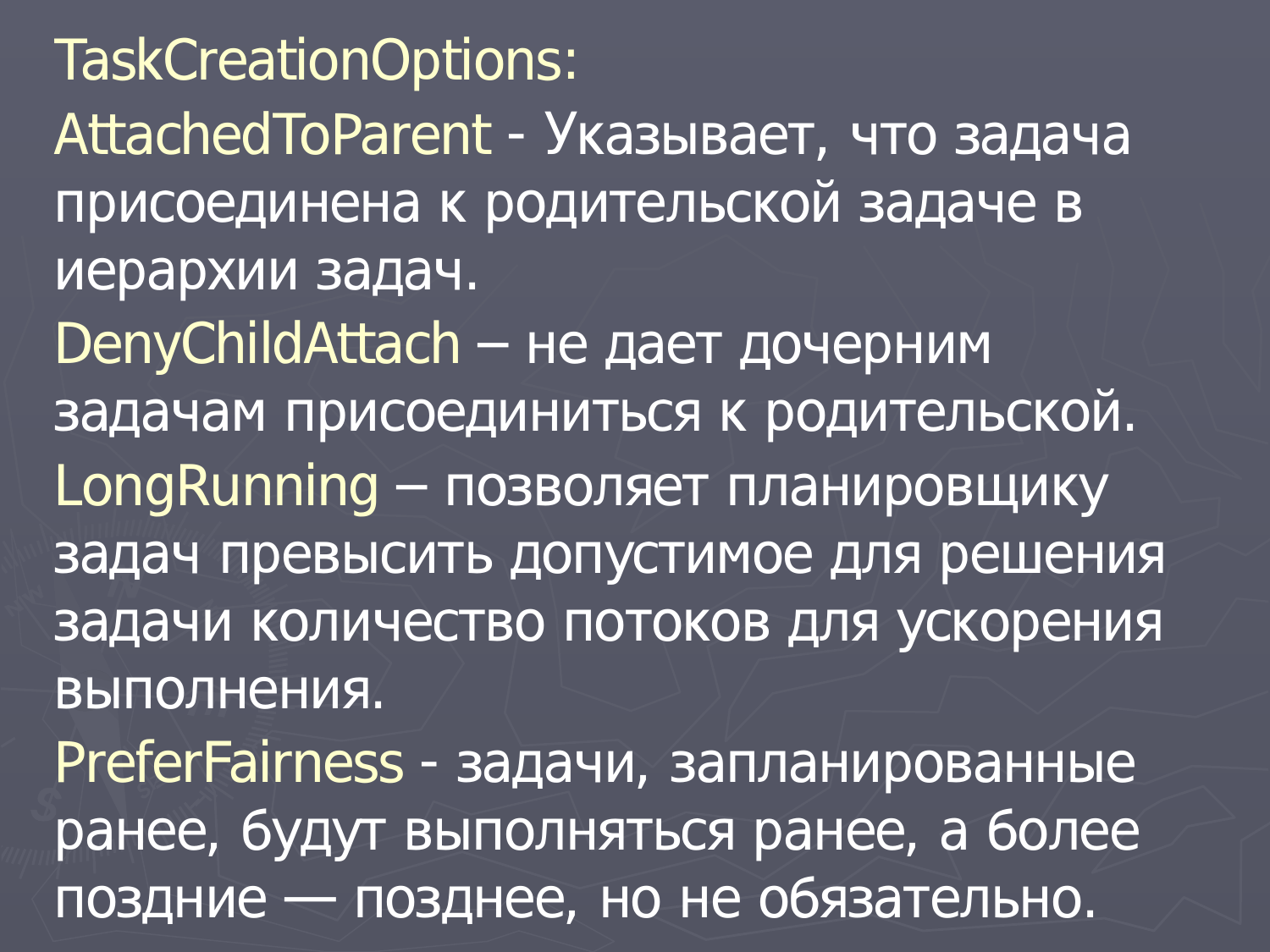

TaskCreationOptions:
AttachedToParent - Указывает, что задача присоединена к родительской задаче в иерархии задач.
DenyChildAttach – не дает дочерним задачам присоединиться к родительской.
LongRunning – позволяет планировщику задач превысить допустимое для решения задачи количество потоков для ускорения выполнения.
PreferFairness - задачи, запланированные ранее, будут выполняться ранее, а более поздние — позднее, но не обязательно.